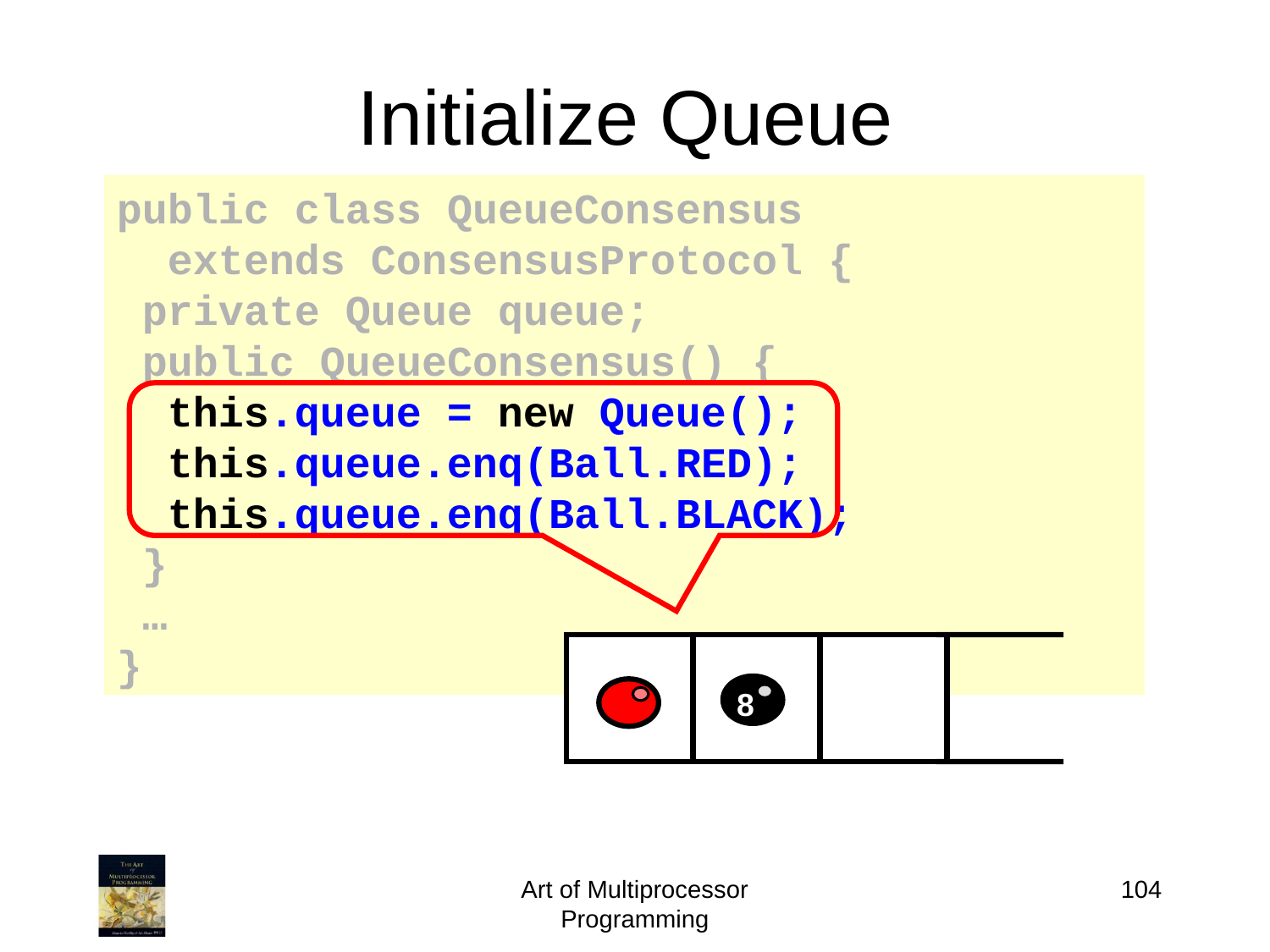

# Initialize Queue
public class QueueConsensus
  extends ConsensusProtocol {
 private Queue queue;
 public QueueConsensus() {
  this.queue = new Queue();
  this.queue.enq(Ball.RED);
  this.queue.enq(Ball.BLACK);
 }
 …
}

8

Art of Multiprocessor Programming
104